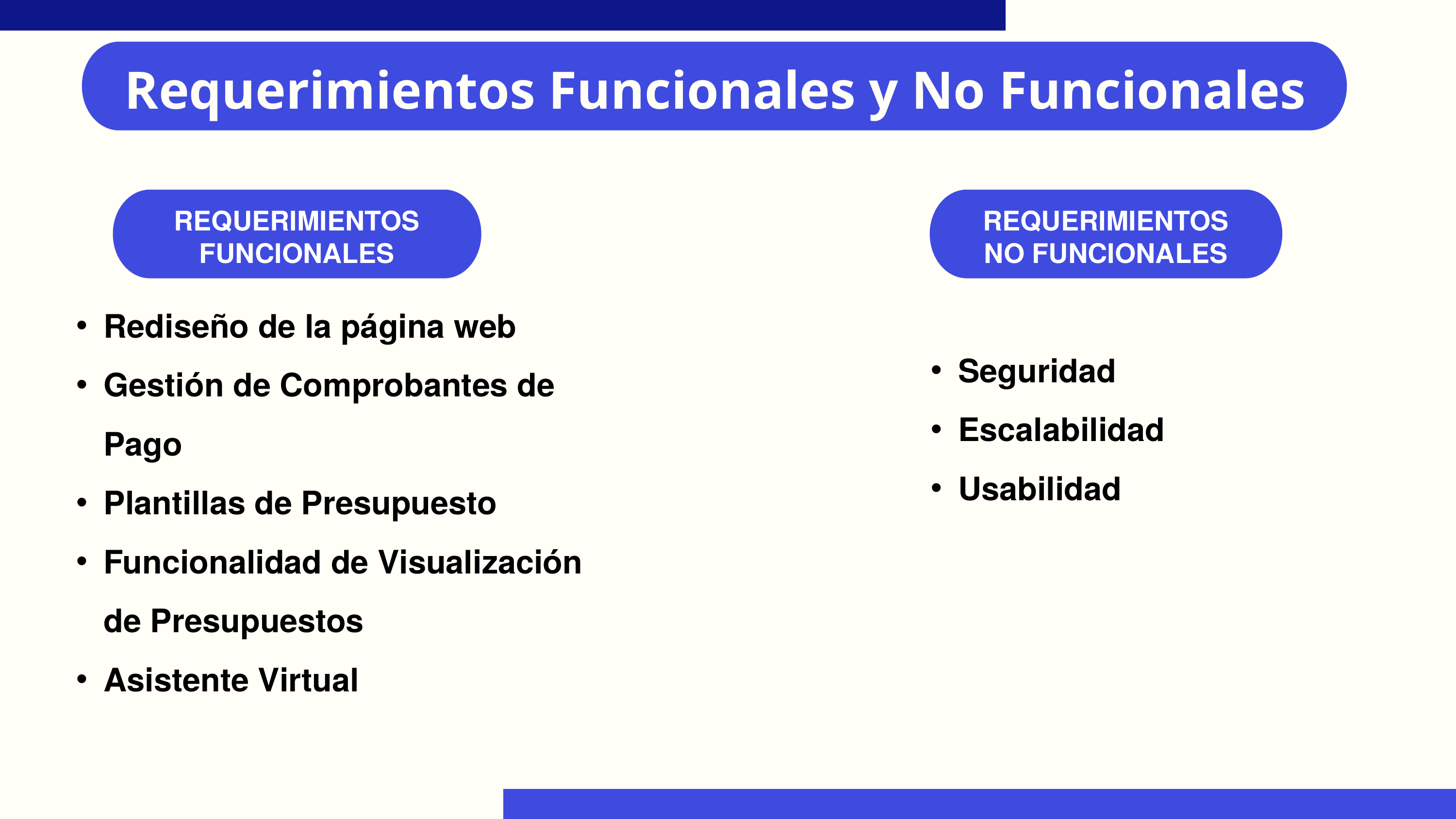

Requerimientos Funcionales y No Funcionales

REQUERIMIENTOS FUNCIONALES

REQUERIMIENTOS NO FUNCIONALES
Rediseño de la página web
Gestión de Comprobantes de Pago
Plantillas de Presupuesto
Funcionalidad de Visualización de Presupuestos
Asistente Virtual

Seguridad
Escalabilidad
Usabilidad